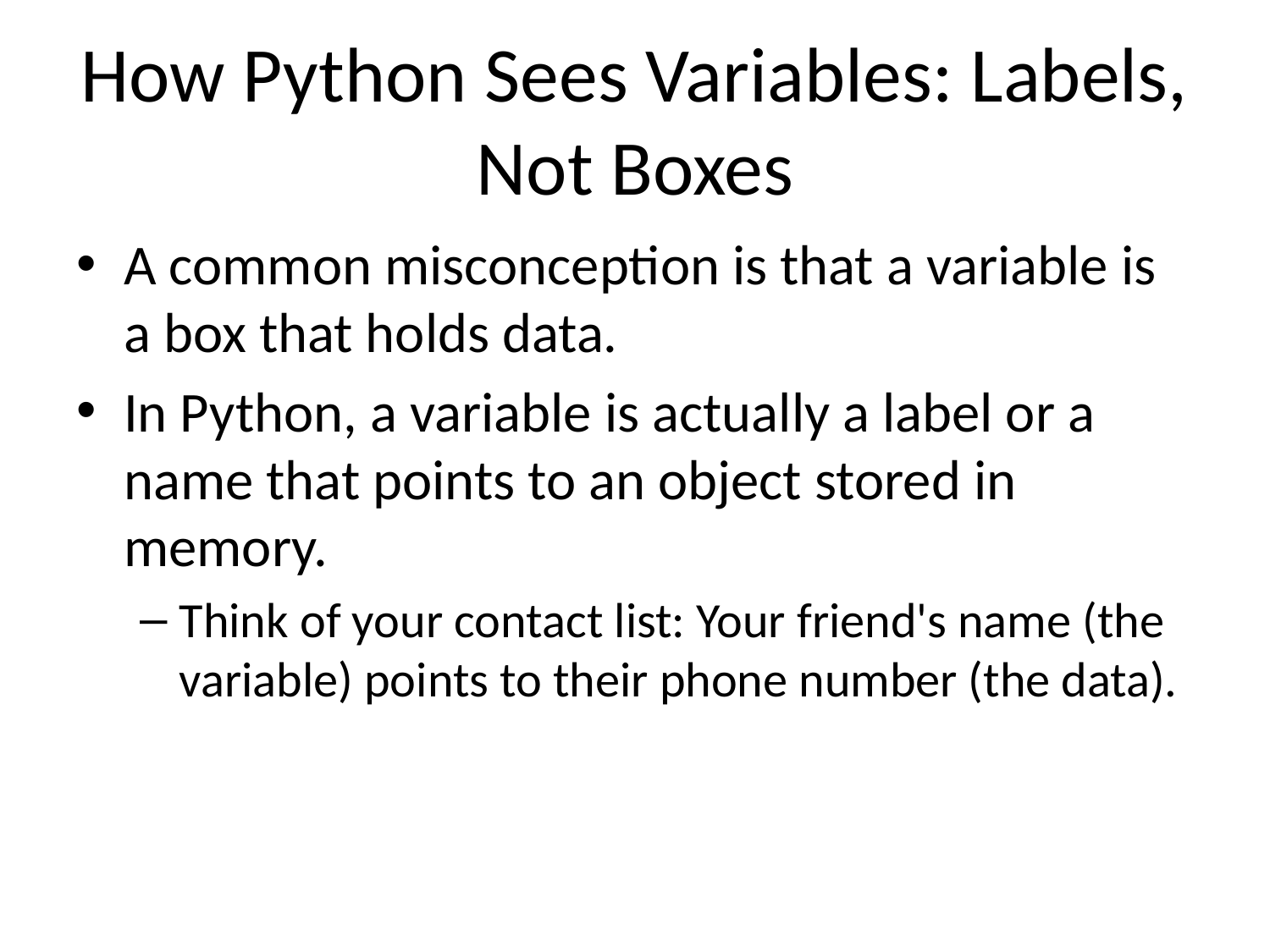

# How Python Sees Variables: Labels, Not Boxes
A common misconception is that a variable is a box that holds data.
In Python, a variable is actually a label or a name that points to an object stored in memory.
Think of your contact list: Your friend's name (the variable) points to their phone number (the data).